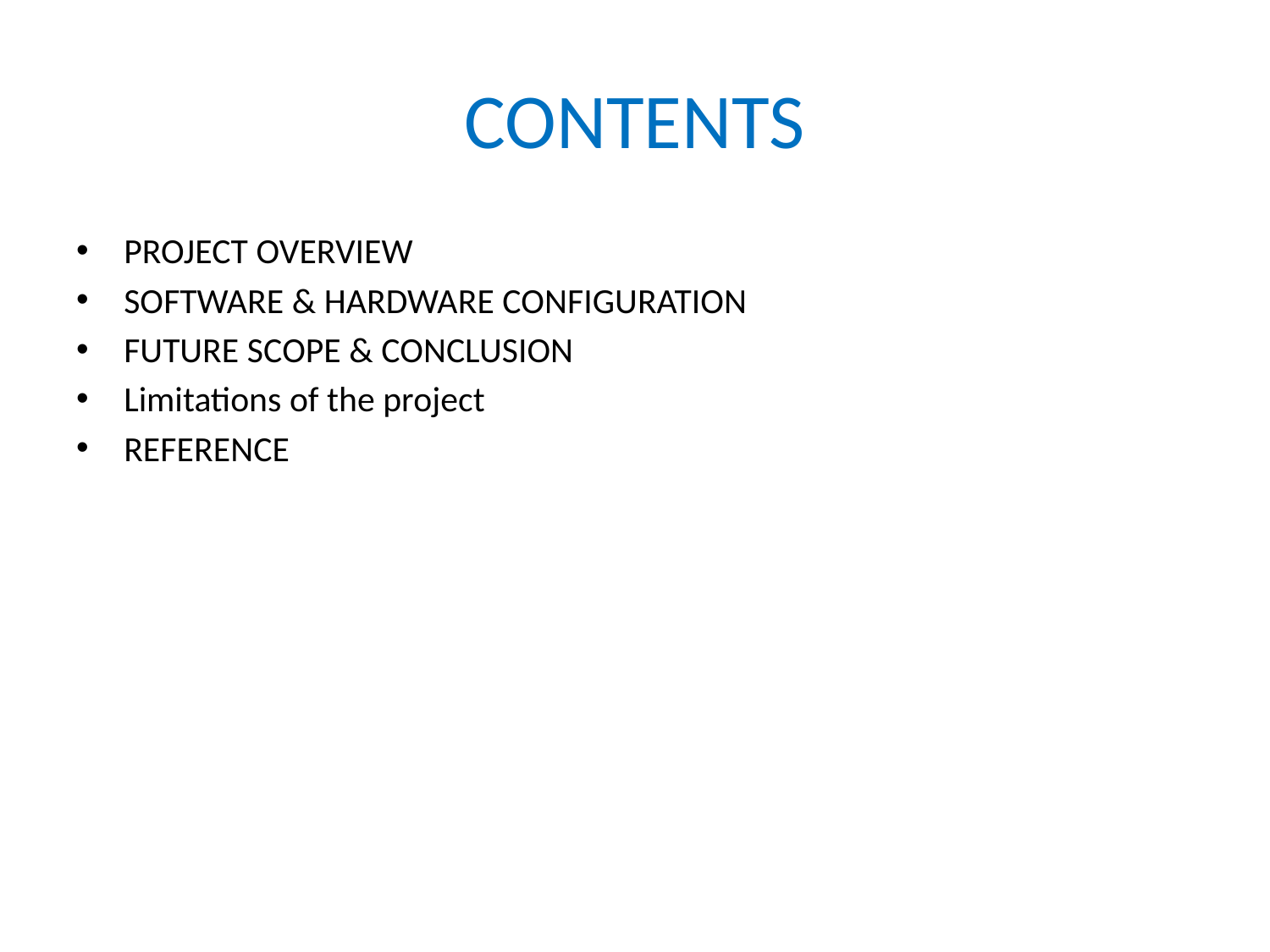

# CONTENTS
PROJECT OVERVIEW
SOFTWARE & HARDWARE CONFIGURATION
FUTURE SCOPE & CONCLUSION
Limitations of the project
REFERENCE